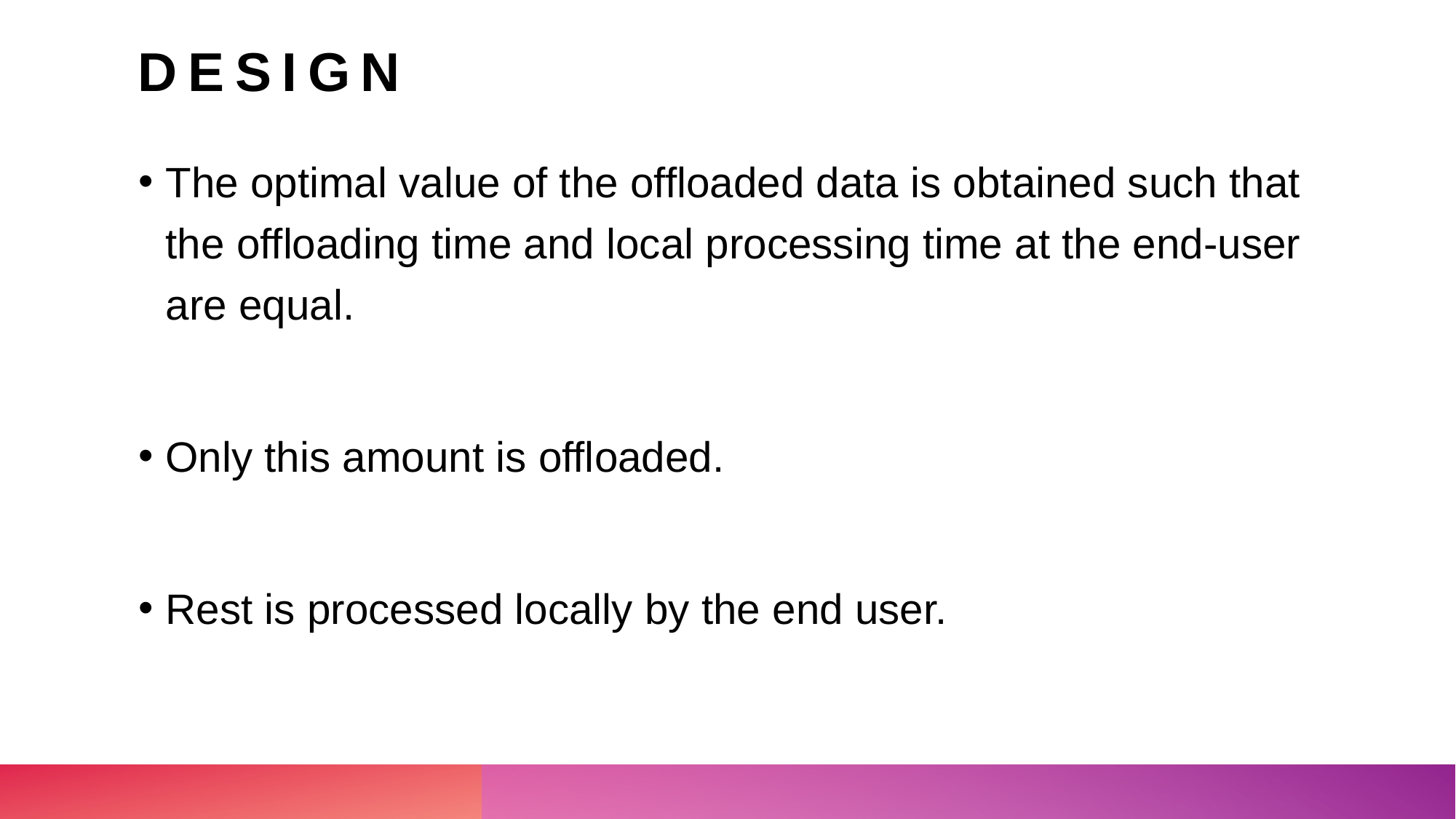

design
The optimal value of the offloaded data is obtained such that the offloading time and local processing time at the end-user are equal.

Only this amount is offloaded.

Rest is processed locally by the end user.